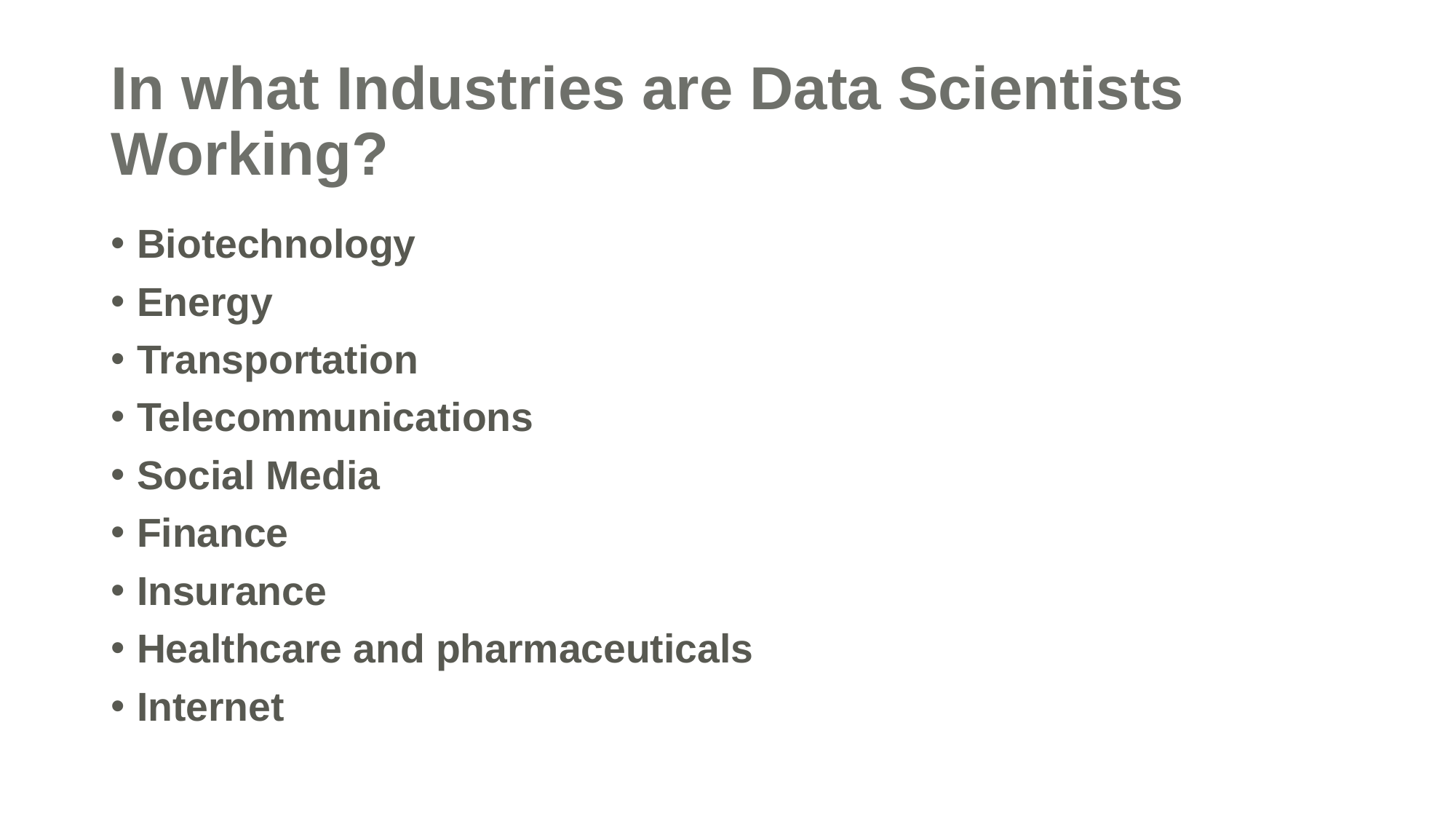

# In what Industries are Data Scientists Working?
Biotechnology
Energy
Transportation
Telecommunications
Social Media
Finance
Insurance
Healthcare and pharmaceuticals
Internet